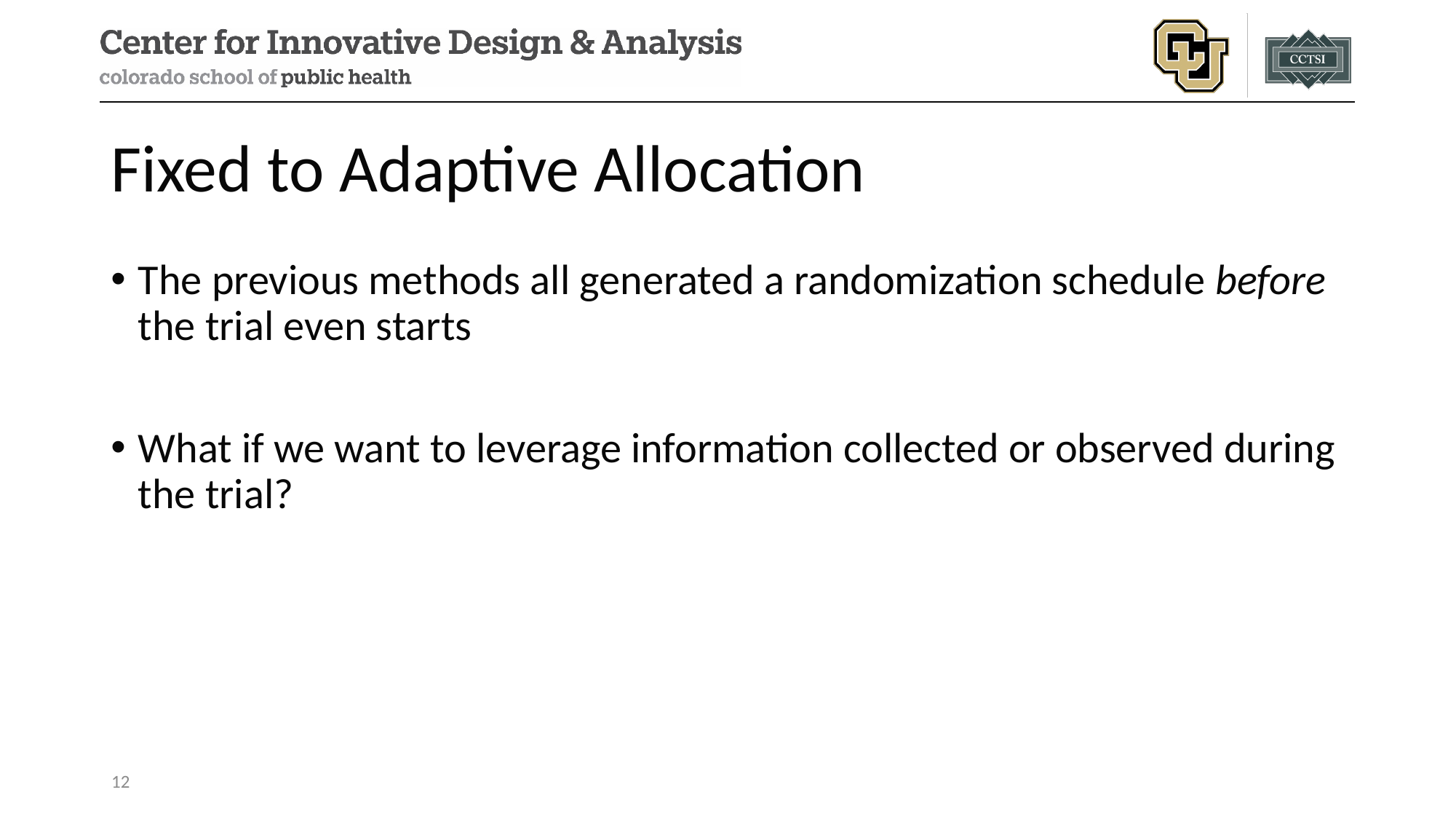

# Fixed to Adaptive Allocation
The previous methods all generated a randomization schedule before the trial even starts

What if we want to leverage information collected or observed during the trial?
12